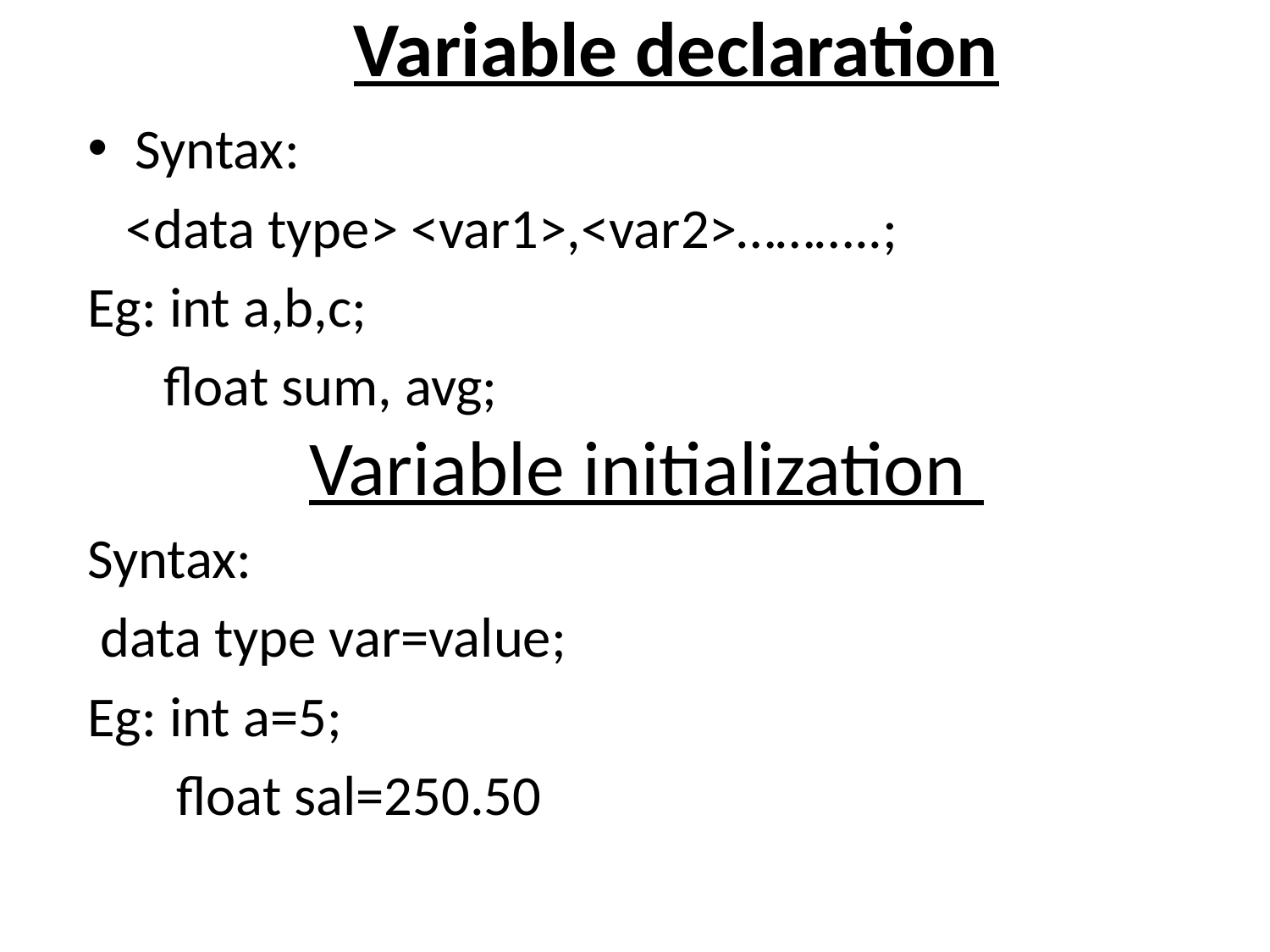

# Variable declaration
Syntax:
   <data type> <var1>,<var2>………..;
Eg: int a,b,c;
      float sum, avg;
Variable initialization
Syntax:
 data type var=value;
Eg: int a=5;
       float sal=250.50